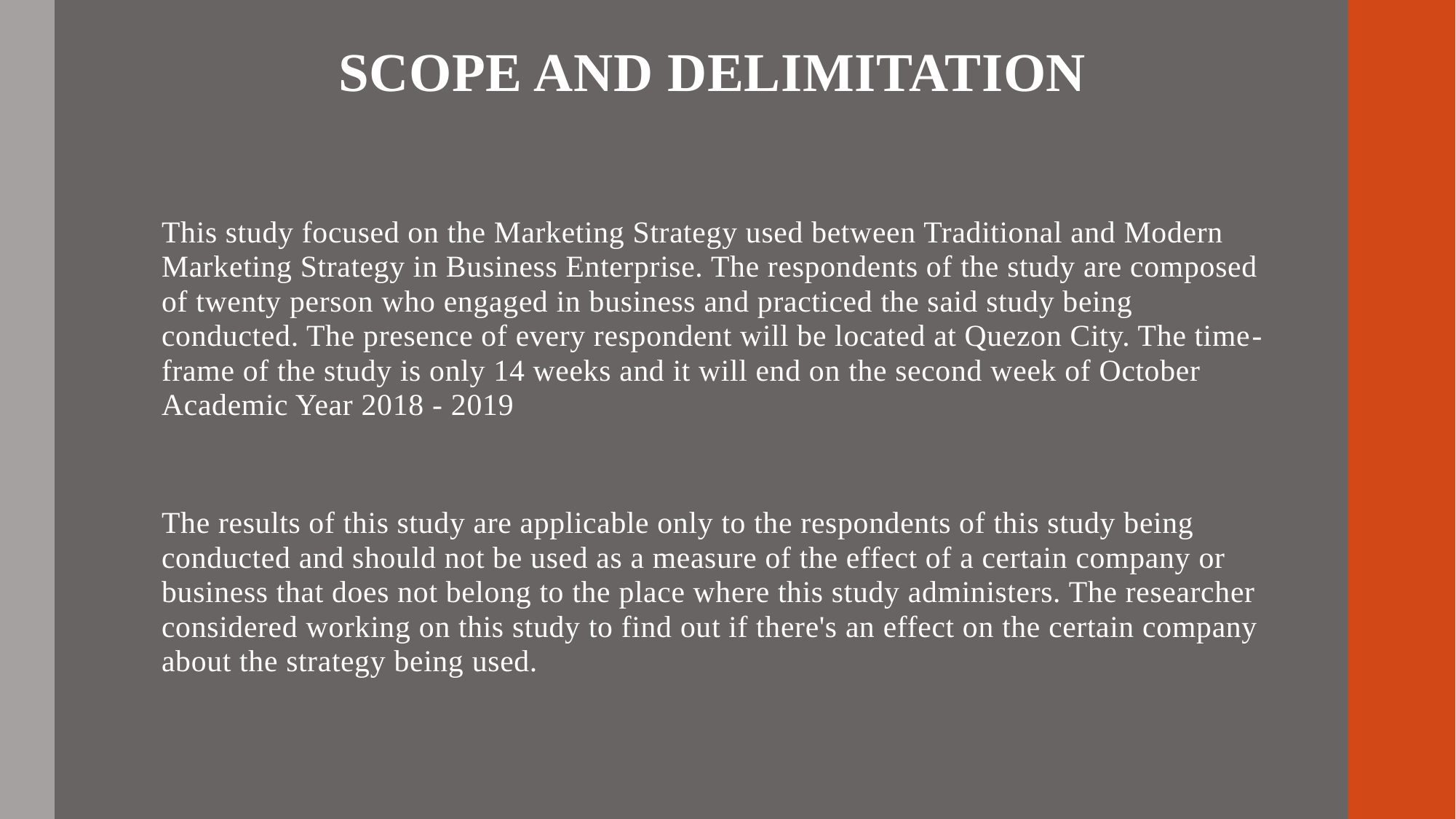

SCOPE AND DELIMITATION

This study focused on the Marketing Strategy used between Traditional and Modern Marketing Strategy in Business Enterprise. The respondents of the study are composed of twenty person who engaged in business and practiced the said study being conducted. The presence of every respondent will be located at Quezon City. The time-frame of the study is only 14 weeks and it will end on the second week of October Academic Year 2018 - 2019

The results of this study are applicable only to the respondents of this study being conducted and should not be used as a measure of the effect of a certain company or business that does not belong to the place where this study administers. The researcher considered working on this study to find out if there's an effect on the certain company about the strategy being used.